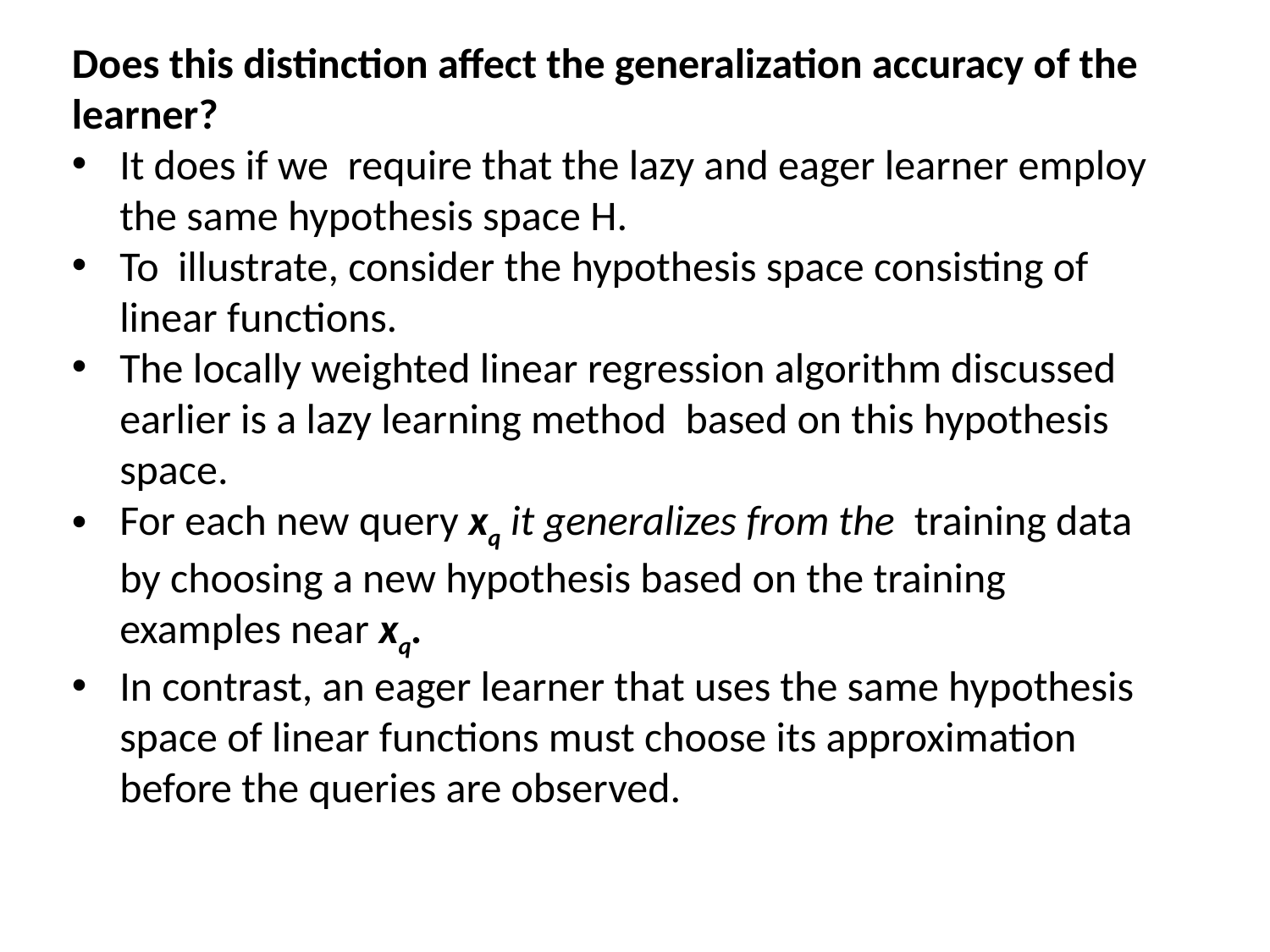

Does this distinction affect the generalization accuracy of the learner?
It does if we  require that the lazy and eager learner employ the same hypothesis space H.
To  illustrate, consider the hypothesis space consisting of linear functions.
The locally weighted linear regression algorithm discussed earlier is a lazy learning method  based on this hypothesis space.
For each new query xq it generalizes from the  training data by choosing a new hypothesis based on the training examples near xq.
In contrast, an eager learner that uses the same hypothesis space of linear functions must choose its approximation before the queries are observed.